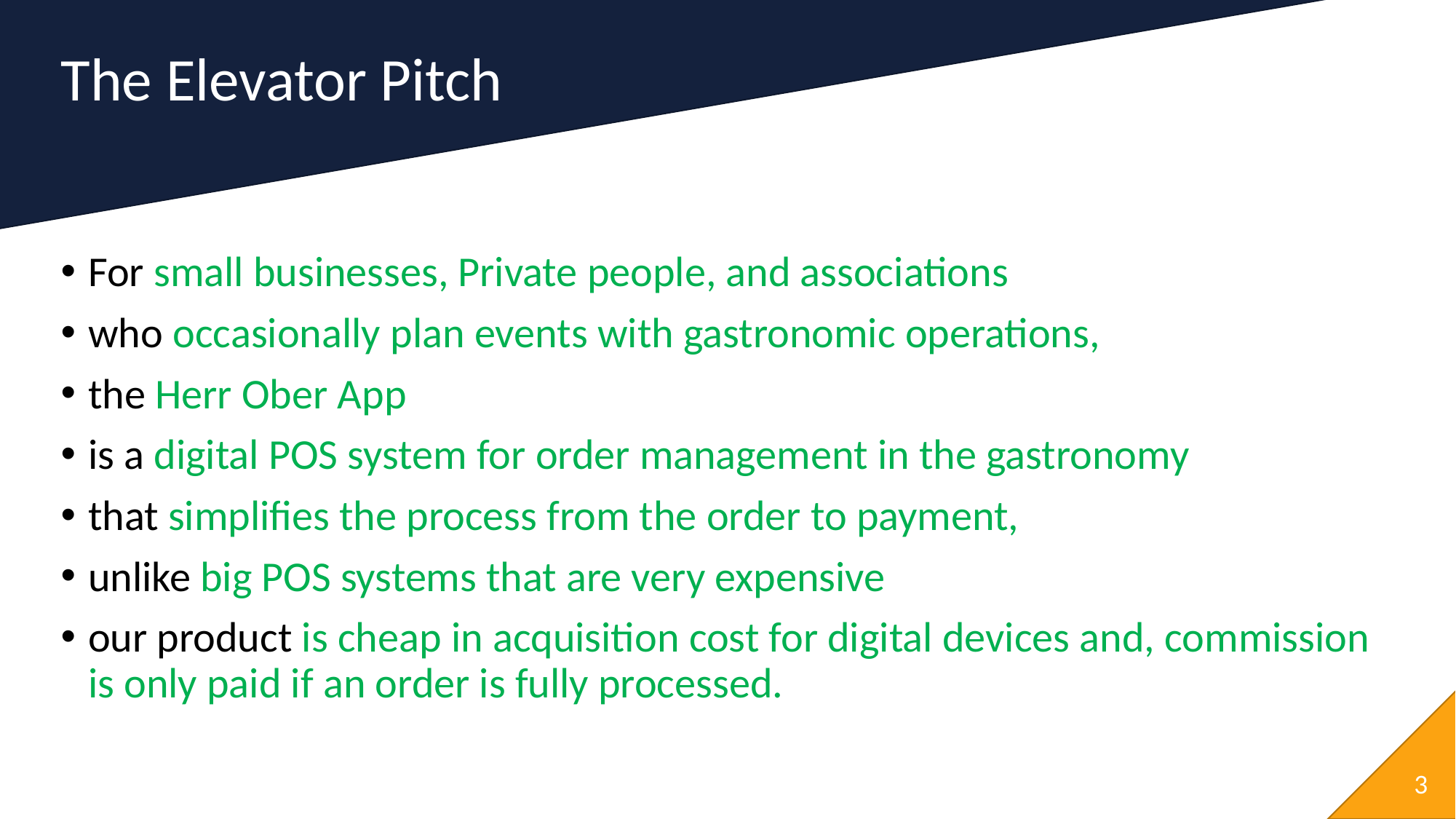

# The Elevator Pitch
For small businesses, Private people, and associations
who occasionally plan events with gastronomic operations,
the Herr Ober App
is a digital POS system for order management in the gastronomy
that simplifies the process from the order to payment,
unlike big POS systems that are very expensive
our product is cheap in acquisition cost for digital devices and, commission is only paid if an order is fully processed.

3